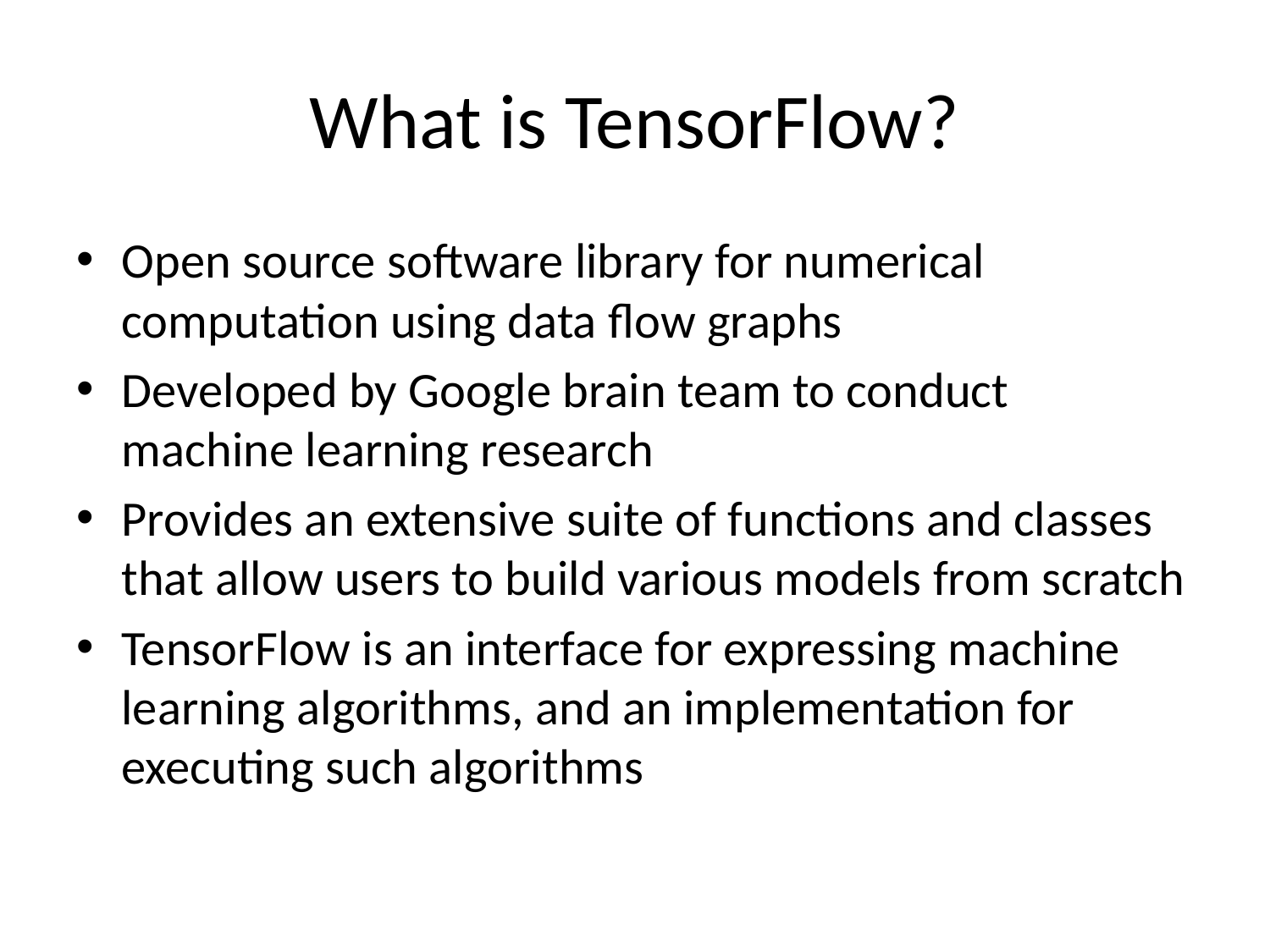

# What is TensorFlow?
Open source software library for numerical computation using data flow graphs
Developed by Google brain team to conduct machine learning research
Provides an extensive suite of functions and classes that allow users to build various models from scratch
TensorFlow is an interface for expressing machine learning algorithms, and an implementation for executing such algorithms